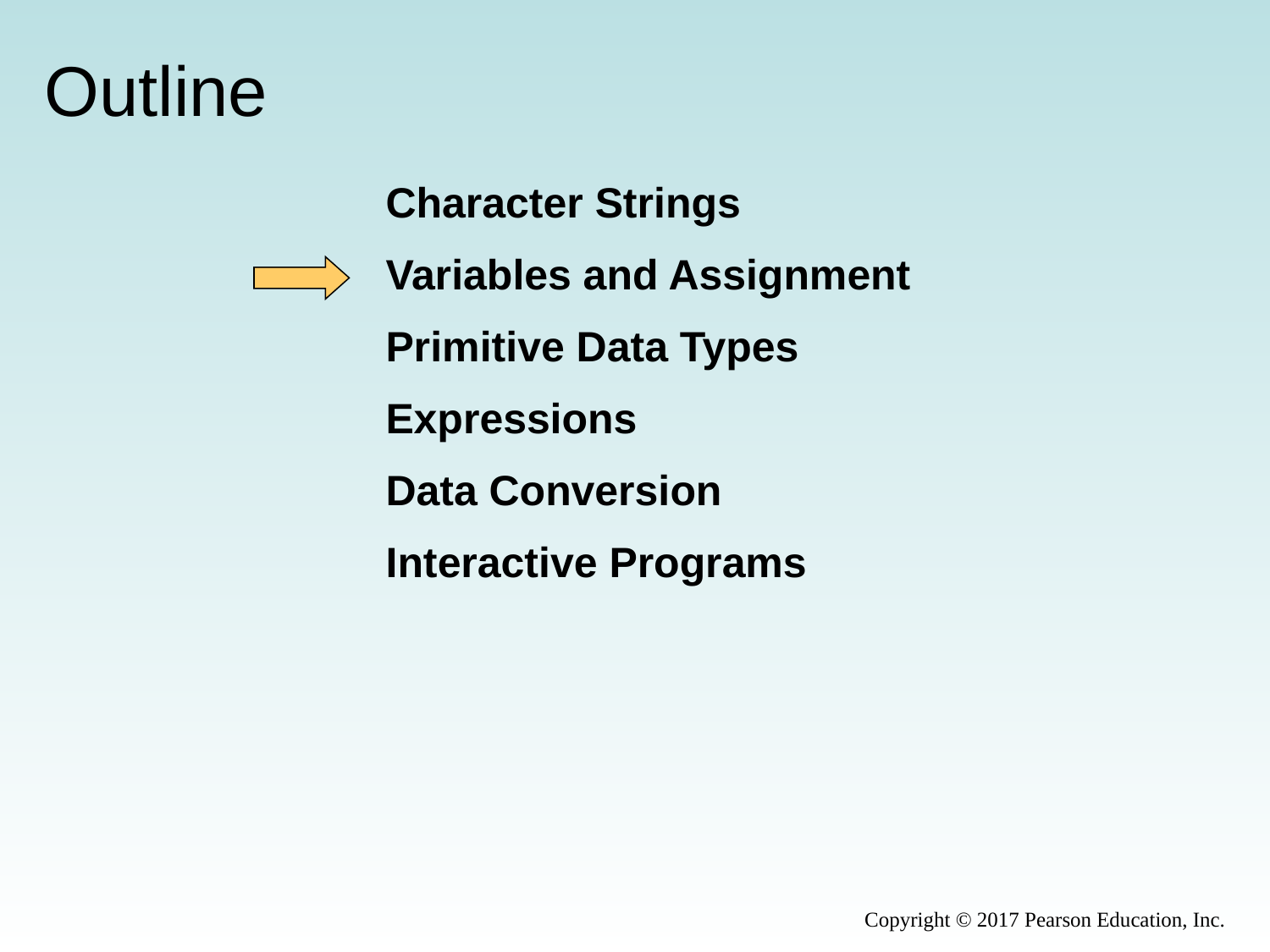

# Outline
Character Strings
Variables and Assignment
Primitive Data Types
Expressions
Data Conversion
Interactive Programs

Copyright © 2017 Pearson Education, Inc.